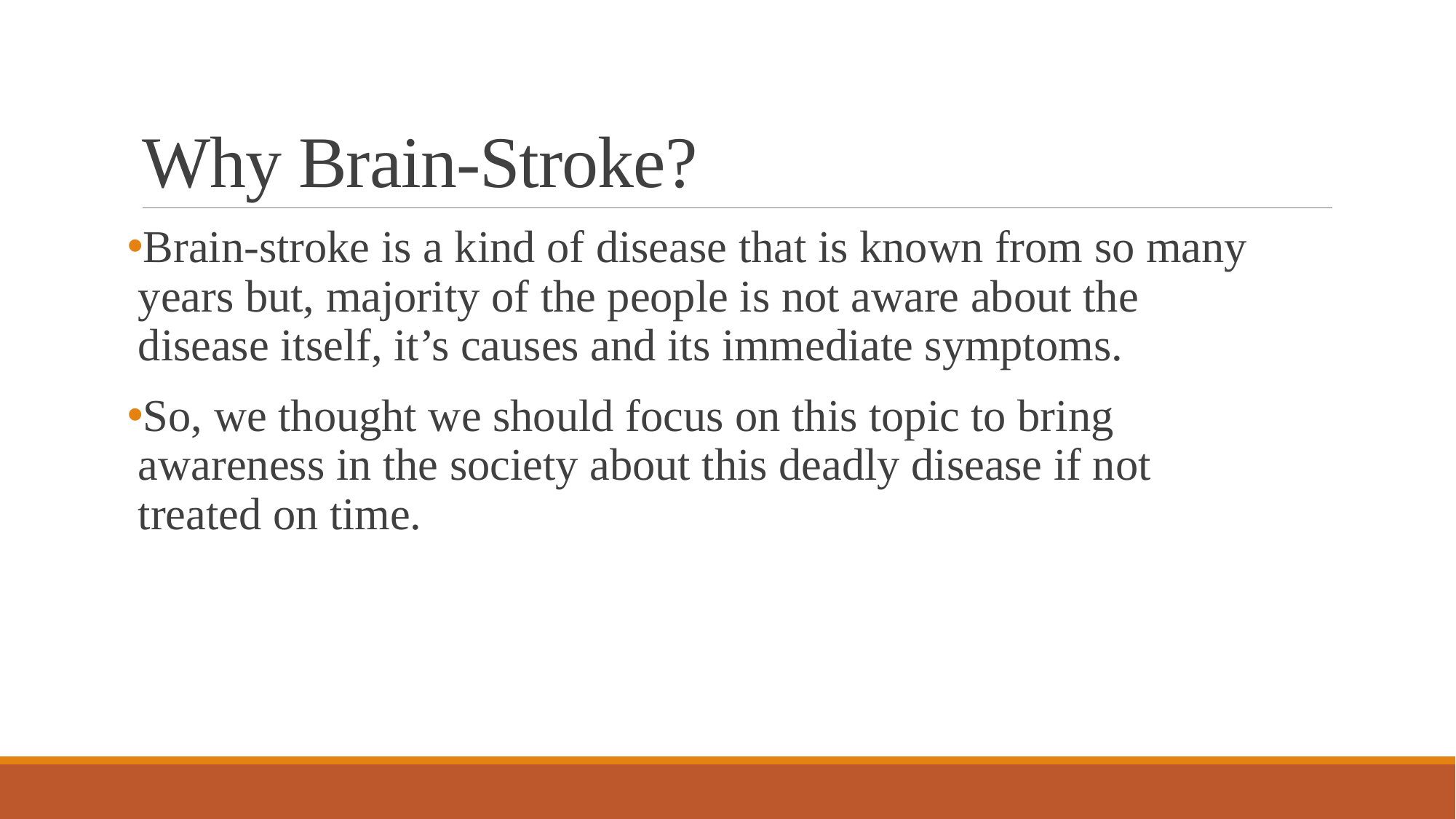

# Why Brain-Stroke?
Brain-stroke is a kind of disease that is known from so many years but, majority of the people is not aware about the disease itself, it’s causes and its immediate symptoms.
So, we thought we should focus on this topic to bring awareness in the society about this deadly disease if not treated on time.